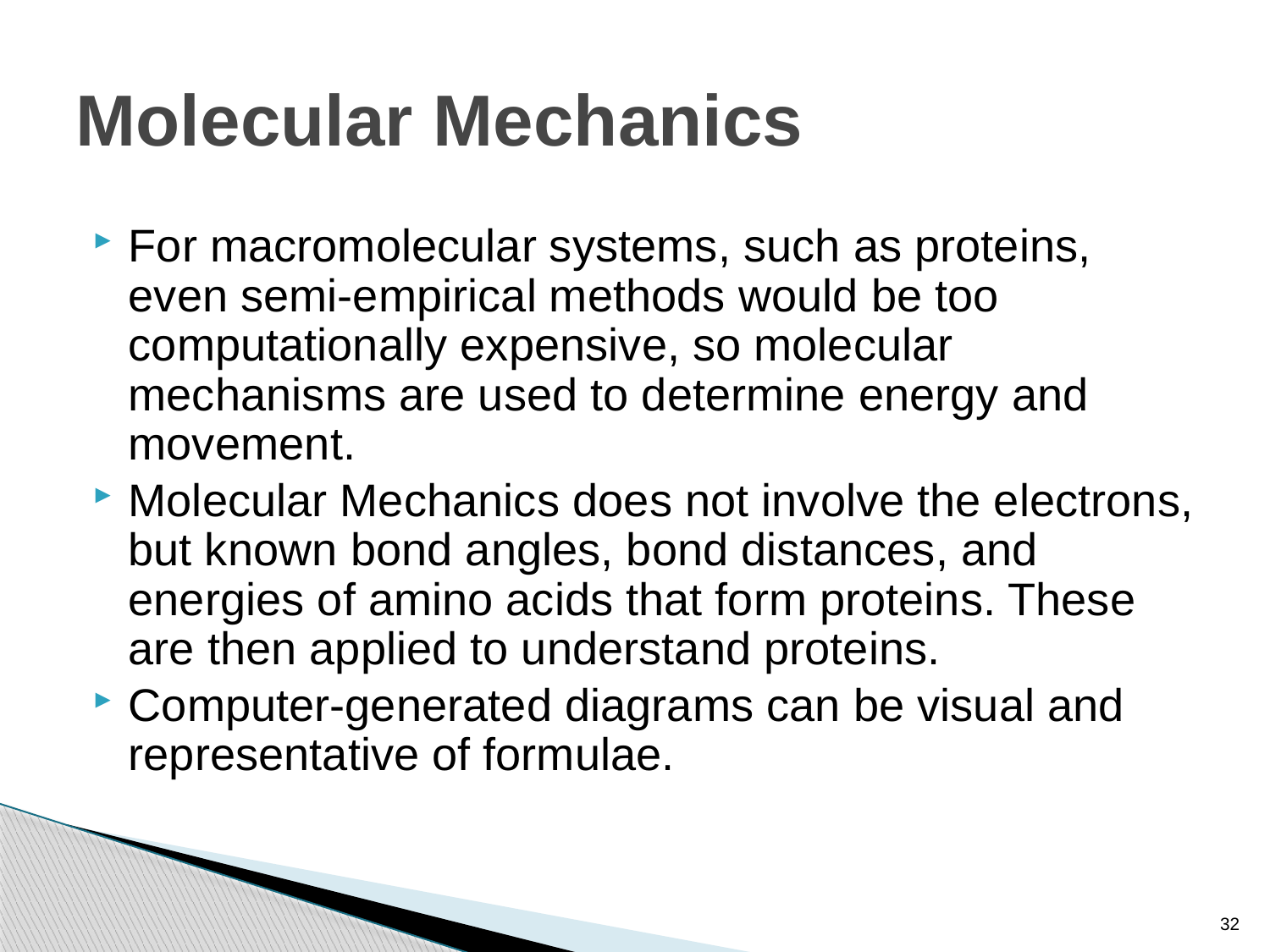

# Molecular Mechanics
For macromolecular systems, such as proteins, even semi-empirical methods would be too computationally expensive, so molecular mechanisms are used to determine energy and movement.
Molecular Mechanics does not involve the electrons, but known bond angles, bond distances, and energies of amino acids that form proteins. These are then applied to understand proteins.
Computer-generated diagrams can be visual and representative of formulae.
32